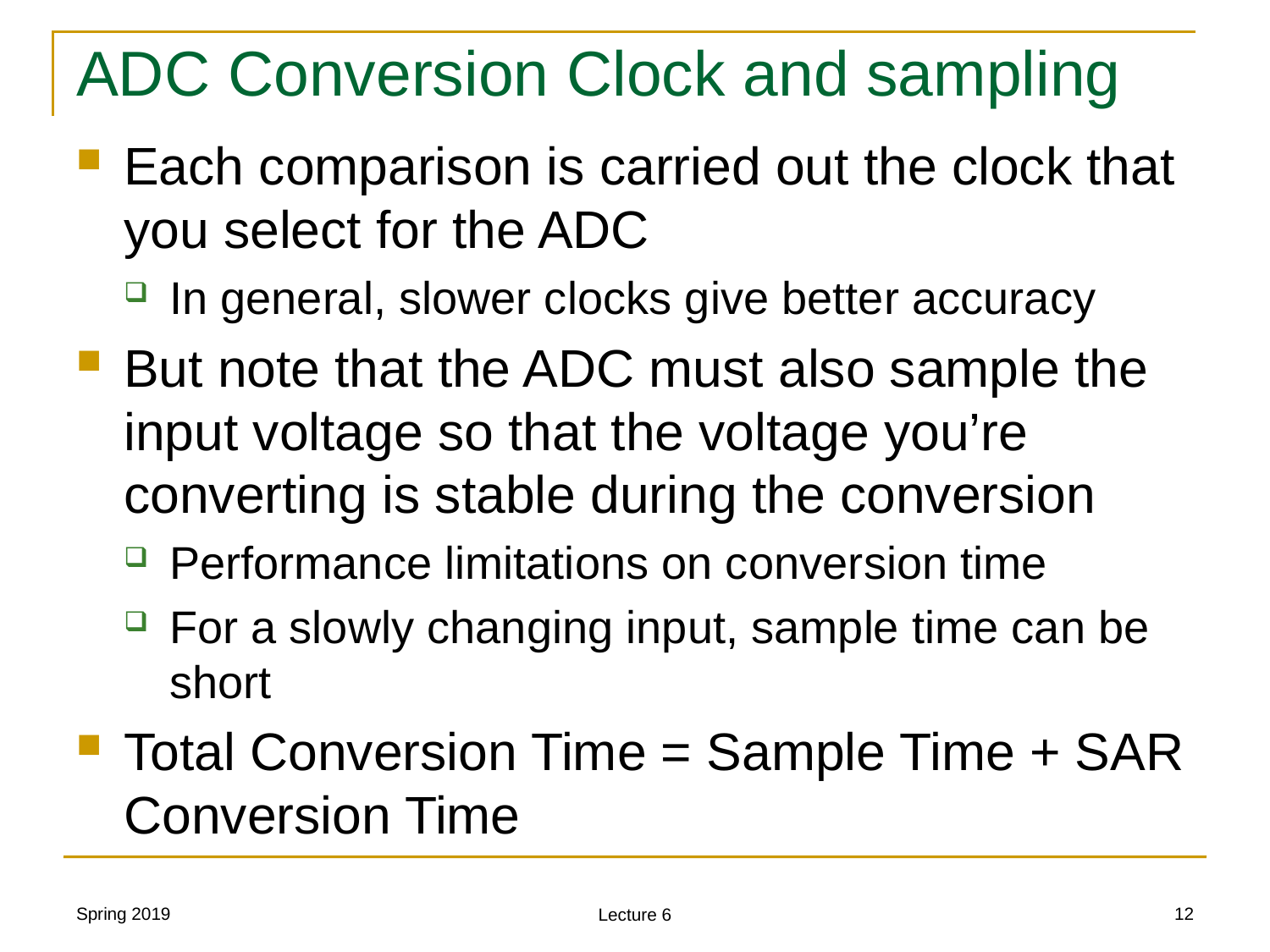

# ADC Conversion Clock and sampling
Each comparison is carried out the clock that you select for the ADC
In general, slower clocks give better accuracy
But note that the ADC must also sample the input voltage so that the voltage you’re converting is stable during the conversion
Performance limitations on conversion time
For a slowly changing input, sample time can be short
Total Conversion Time = Sample Time + SAR Conversion Time
Spring 2019
12
Lecture 6